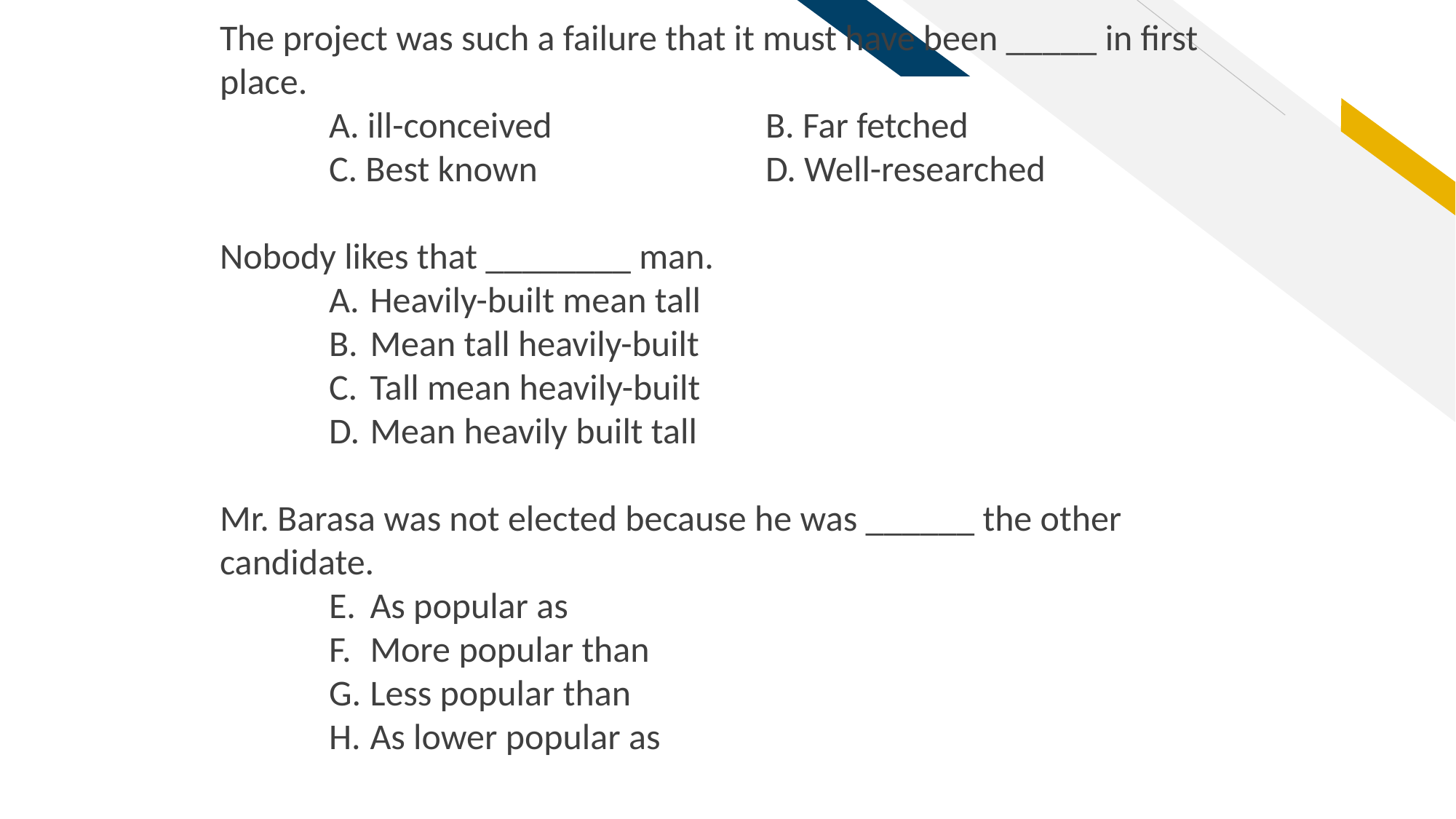

The project was such a failure that it must have been _____ in first place.
	A. ill-conceived 		B. Far fetched
	C. Best known 			D. Well-researched

Nobody likes that ________ man.
Heavily-built mean tall
Mean tall heavily-built
Tall mean heavily-built
Mean heavily built tall

Mr. Barasa was not elected because he was ______ the other candidate.
As popular as
More popular than
Less popular than
As lower popular as